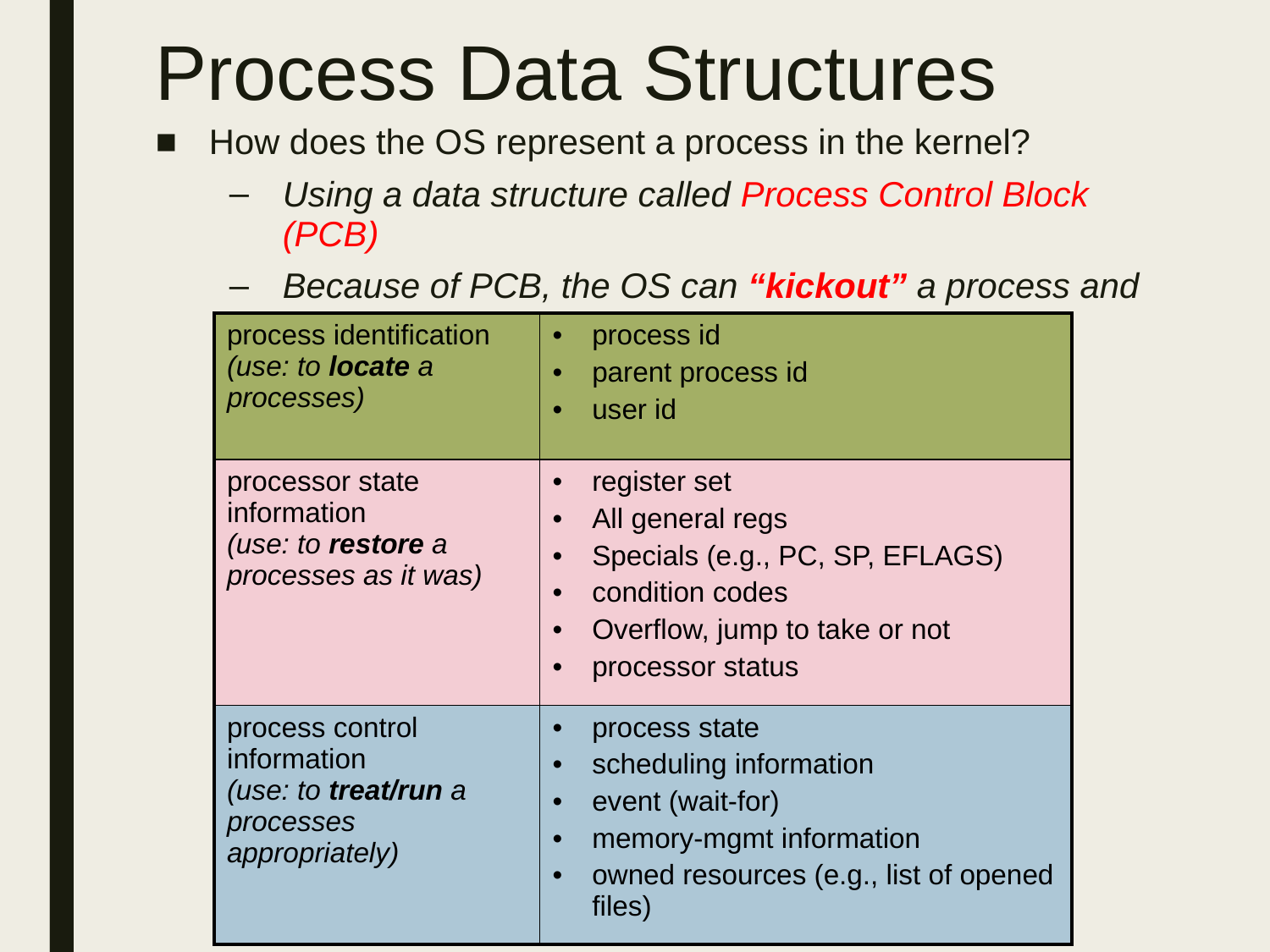

# Process Data Structures
How does the OS represent a process in the kernel?
Using a data structure called Process Control Block (PCB)
Because of PCB, the OS can “kickout” a process and “bring it back” as if nothing has happened
| process identification (use: to locate a processes) | process id parent process id user id |
| --- | --- |
| processor state information (use: to restore a processes as it was) | register set All general regs Specials (e.g., PC, SP, EFLAGS) condition codes Overflow, jump to take or not processor status |
| process control information (use: to treat/run a processes appropriately) | process state scheduling information event (wait-for) memory-mgmt information owned resources (e.g., list of opened files) |